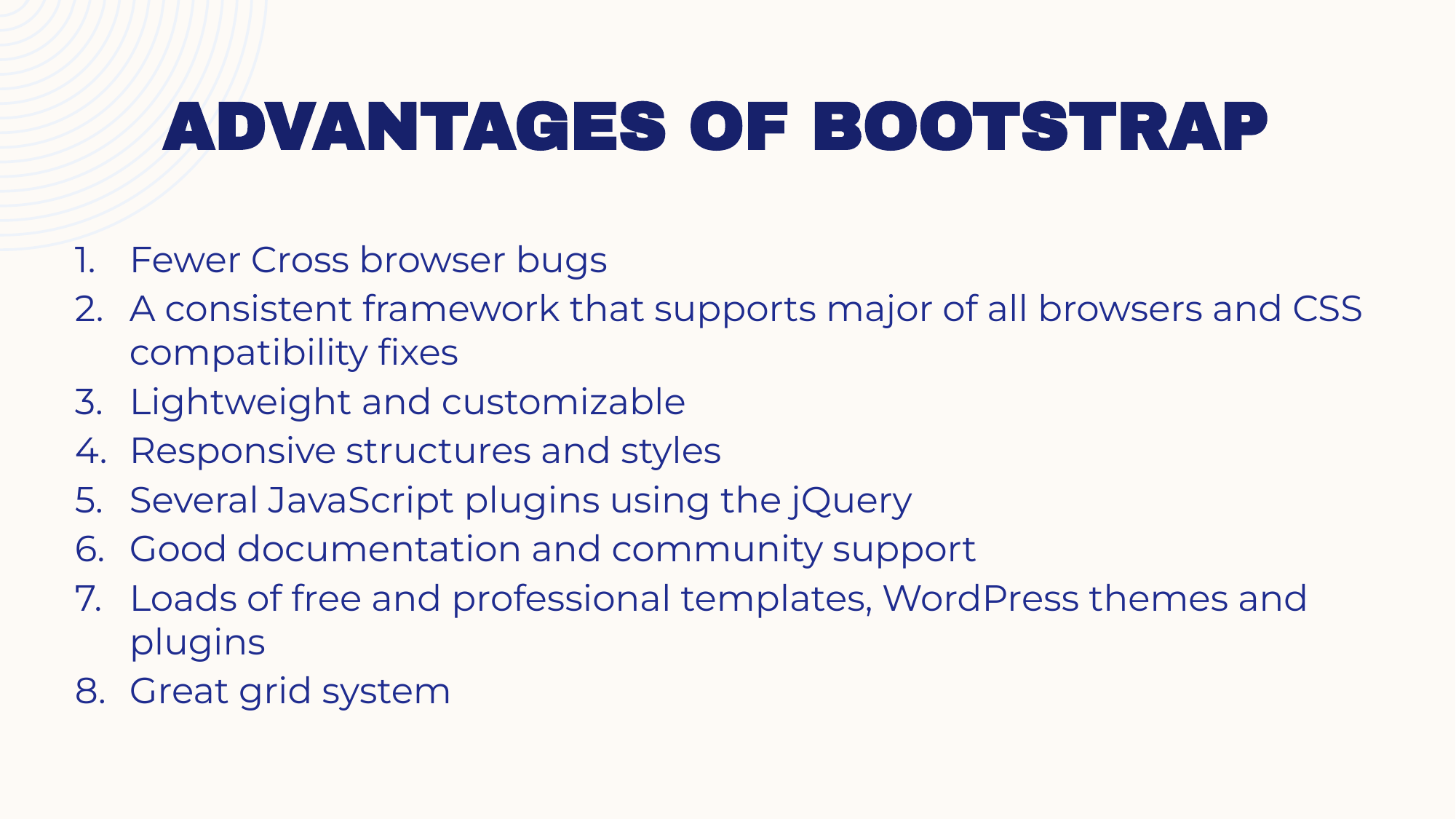

# Advantages of Bootstrap
Fewer Cross browser bugs
A consistent framework that supports major of all browsers and CSS compatibility fixes
Lightweight and customizable
Responsive structures and styles
Several JavaScript plugins using the jQuery
Good documentation and community support
Loads of free and professional templates, WordPress themes and plugins
Great grid system